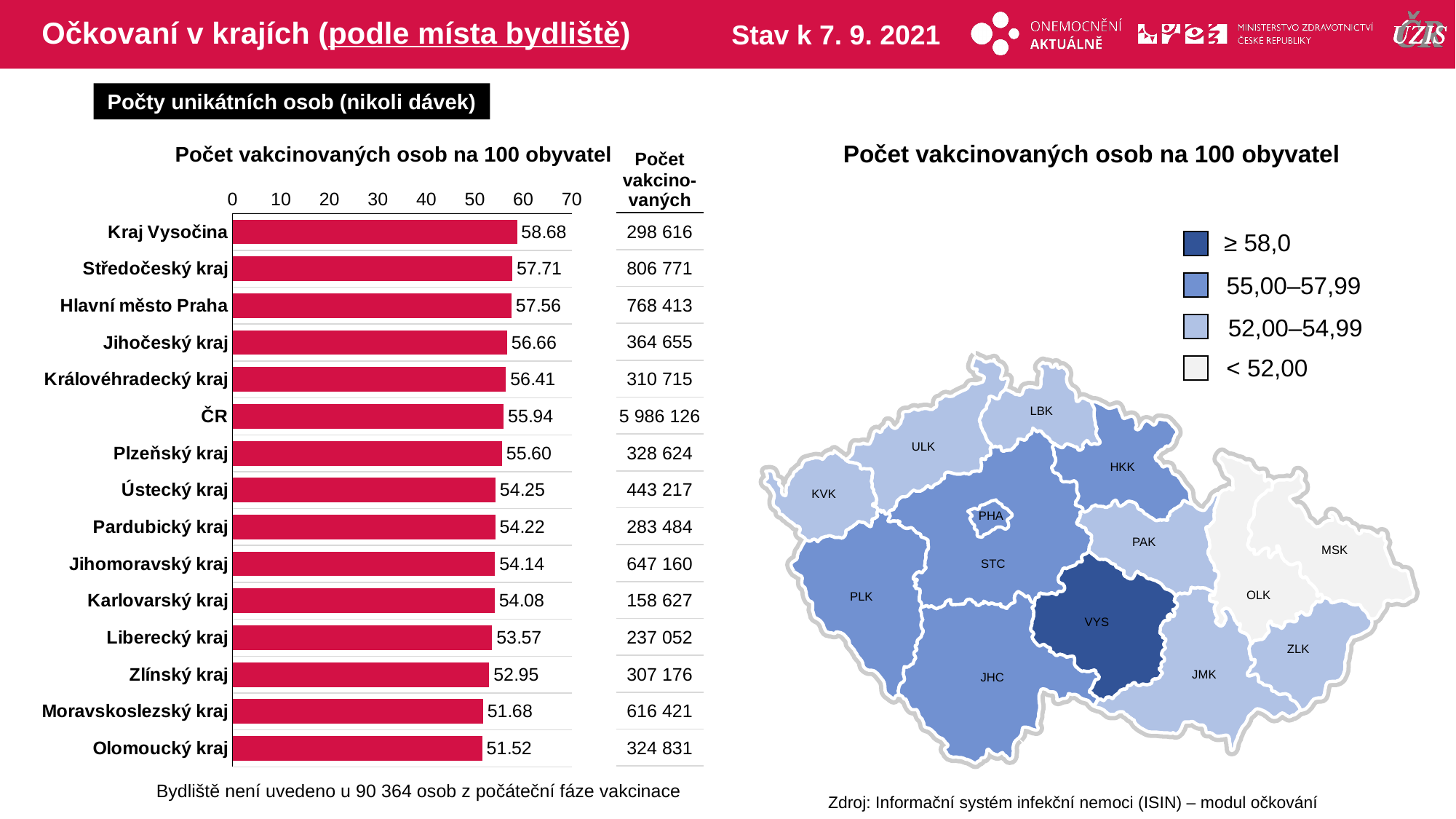

# Očkovaní v krajích (podle místa bydliště)
Stav k 7. 9. 2021
Počty unikátních osob (nikoli dávek)
Počet vakcinovaných osob na 100 obyvatel
Počet vakcinovaných osob na 100 obyvatel
| Počet vakcino-vaných |
| --- |
| 298 616 |
| 806 771 |
| 768 413 |
| 364 655 |
| 310 715 |
| 5 986 126 |
| 328 624 |
| 443 217 |
| 283 484 |
| 647 160 |
| 158 627 |
| 237 052 |
| 307 176 |
| 616 421 |
| 324 831 |

### Chart

| Category | počet na 1000 |
|---|---|
| Kraj Vysočina | 58.684254 |
| Středočeský kraj | 57.7090652 |
| Hlavní město Praha | 57.5554048 |
| Jihočeský kraj | 56.6629529 |
| Královéhradecký kraj | 56.4112759 |
| ČR | 55.9358133 |
| Plzeňský kraj | 55.6008805 |
| Ústecký kraj | 54.2490612 |
| Pardubický kraj | 54.2183699 |
| Jihomoravský kraj | 54.1408334 |
| Karlovarský kraj | 54.0815039 |
| Liberecký kraj | 53.5739792 |
| Zlínský kraj | 52.9505153 |
| Moravskoslezský kraj | 51.6770146 |
| Olomoucký kraj | 51.51779 |
≥ 58,0

55,00–57,99

52,00–54,99

< 52,00

LBK

ULK

HKK

KVK

PHA

PAK
MSK

STC
OLK

PLK

VYS
ZLK
JMK
JHC
Bydliště není uvedeno u 90 364 osob z počáteční fáze vakcinace
Zdroj: Informační systém infekční nemoci (ISIN) – modul očkování